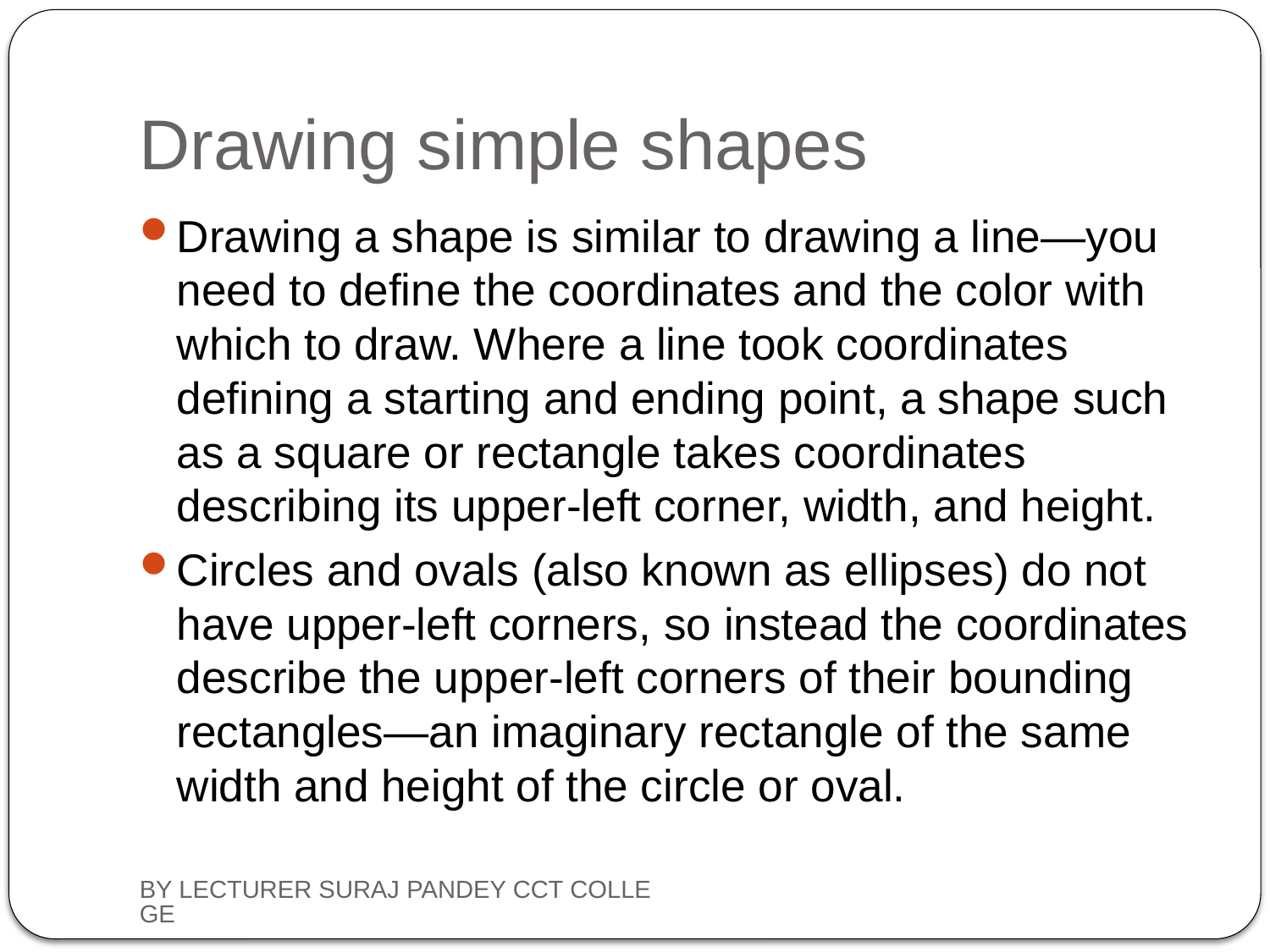

# Drawing simple shapes
Drawing a shape is similar to drawing a line—you need to define the coordinates and the color with which to draw. Where a line took coordinates defining a starting and ending point, a shape such as a square or rectangle takes coordinates describing its upper-left corner, width, and height.
Circles and ovals (also known as ellipses) do not have upper-left corners, so instead the coordinates describe the upper-left corners of their bounding rectangles—an imaginary rectangle of the same width and height of the circle or oval.

BY LECTURER SURAJ PANDEY CCT COLLEGE